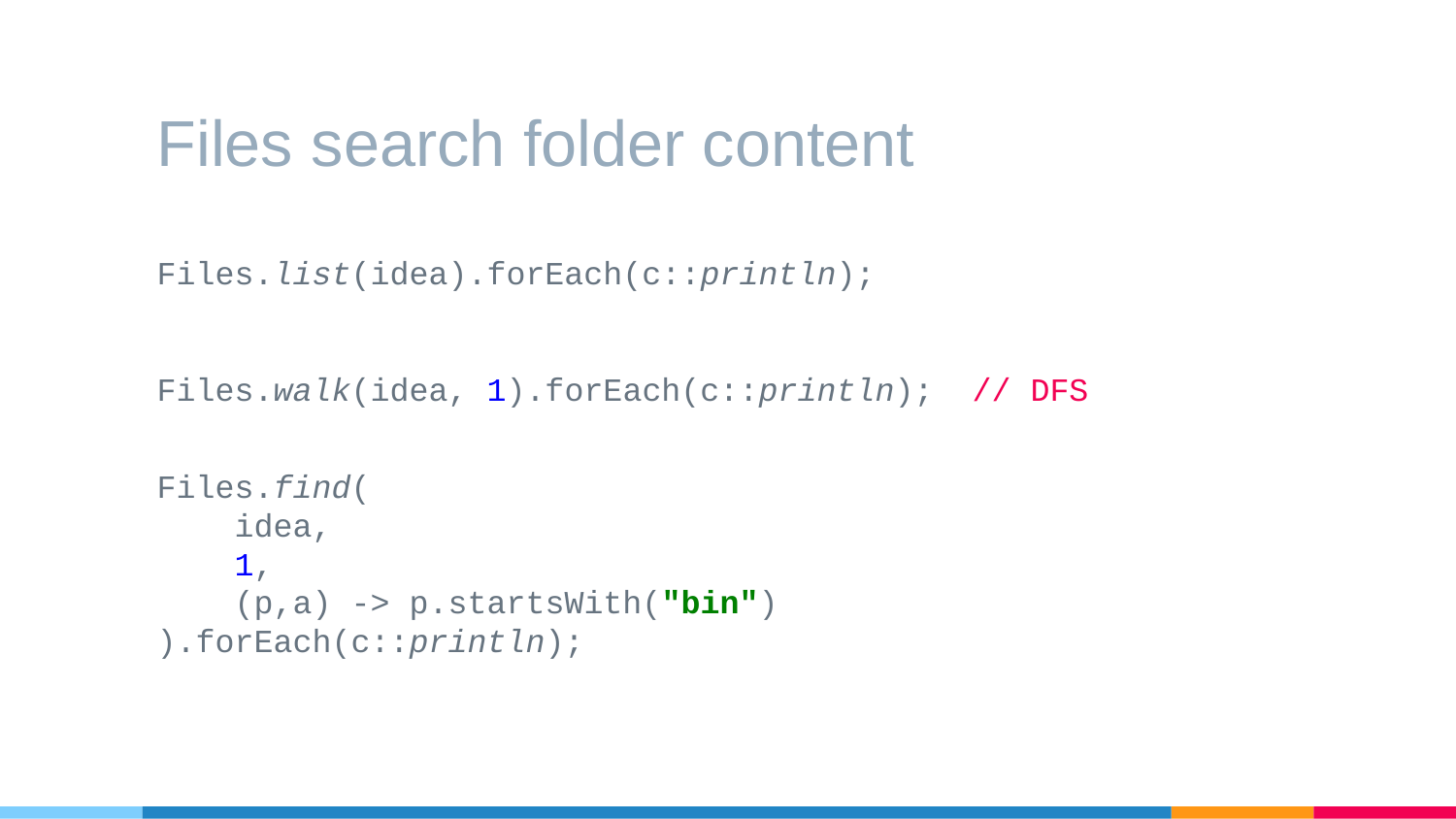

# Files search folder content
Files.list(idea).forEach(c::println);
Files.walk(idea, 1).forEach(c::println);  // DFS

Files.find(
    idea,
    1,
    (p,a) -> p.startsWith("bin")
).forEach(c::println);